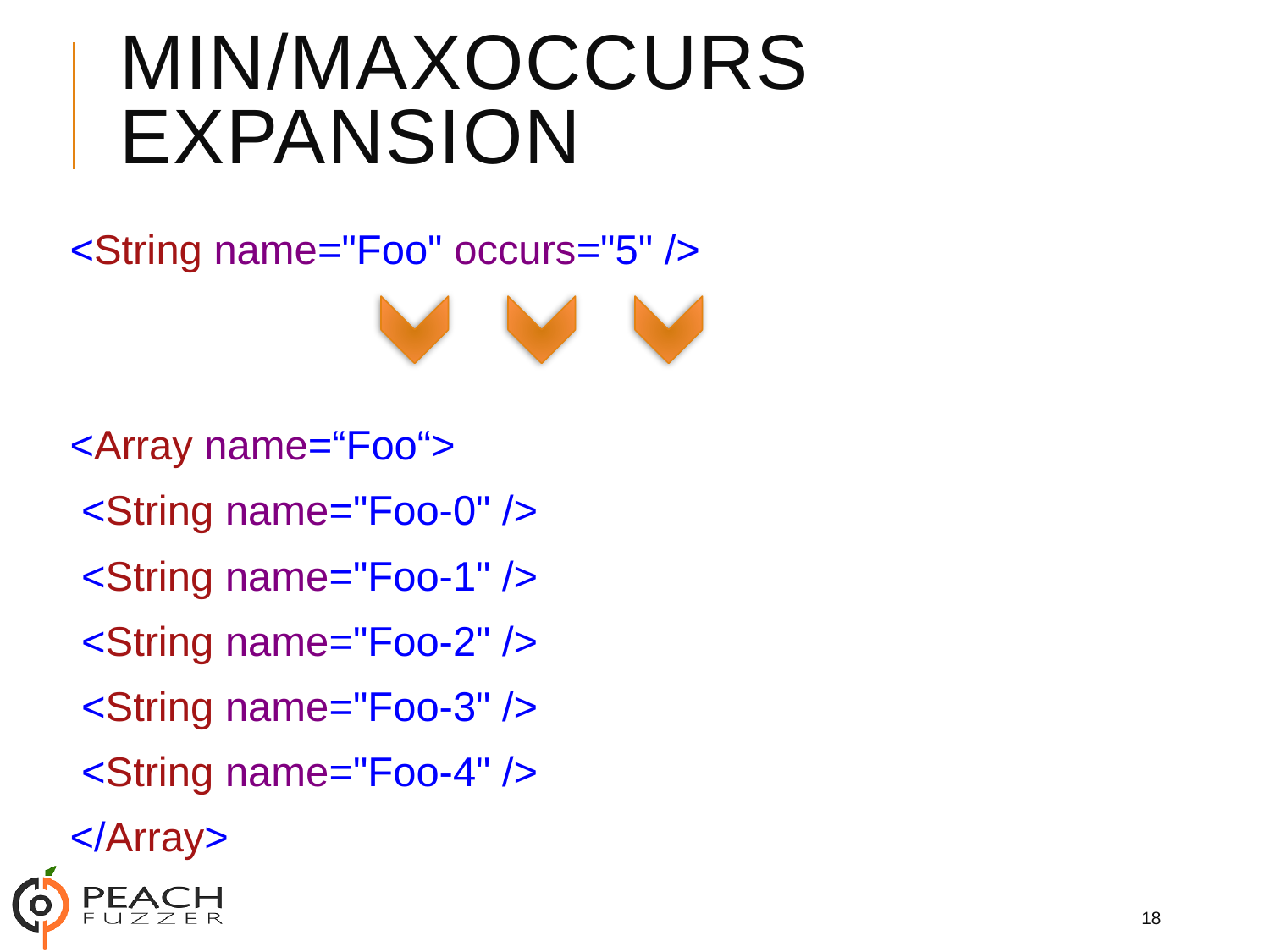

# min/maxOccurs Expansion
<String name="Foo" occurs="5" />

<Array name=“Foo“>
 <String name="Foo-0" />
 <String name="Foo-1" />
 <String name="Foo-2" />
 <String name="Foo-3" />
 <String name="Foo-4" />
</Array>

18